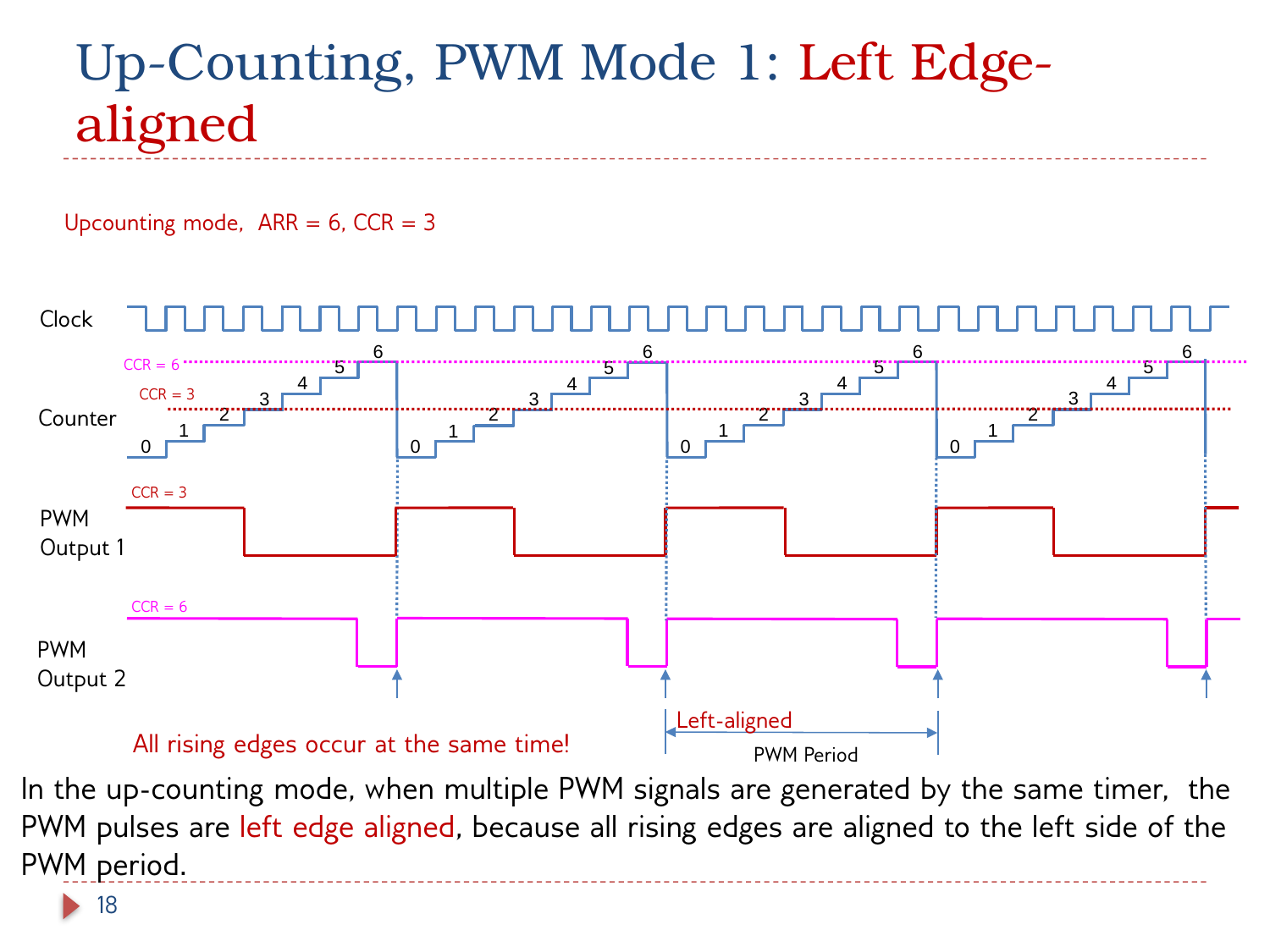

# Up-Counting, PWM Mode 1: Left Edge-aligned
Upcounting mode,  ARR = 6, CCR = 3
Clock
6
5
4
3
2
1
0
6
5
4
3
2
1
0
6
5
4
3
2
1
0
6
5
4
3
2
1
0
CCR = 6
CCR = 3
Counter

CCR = 3
PWM
Output 1
CCR = 6
PWM
Output 2
Left-aligned
All rising edges occur at the same time!
PWM Period
In the up-counting mode, when multiple PWM signals are generated by the same timer,  the PWM pulses are left edge aligned, because all rising edges are aligned to the left side of the PWM period.
18